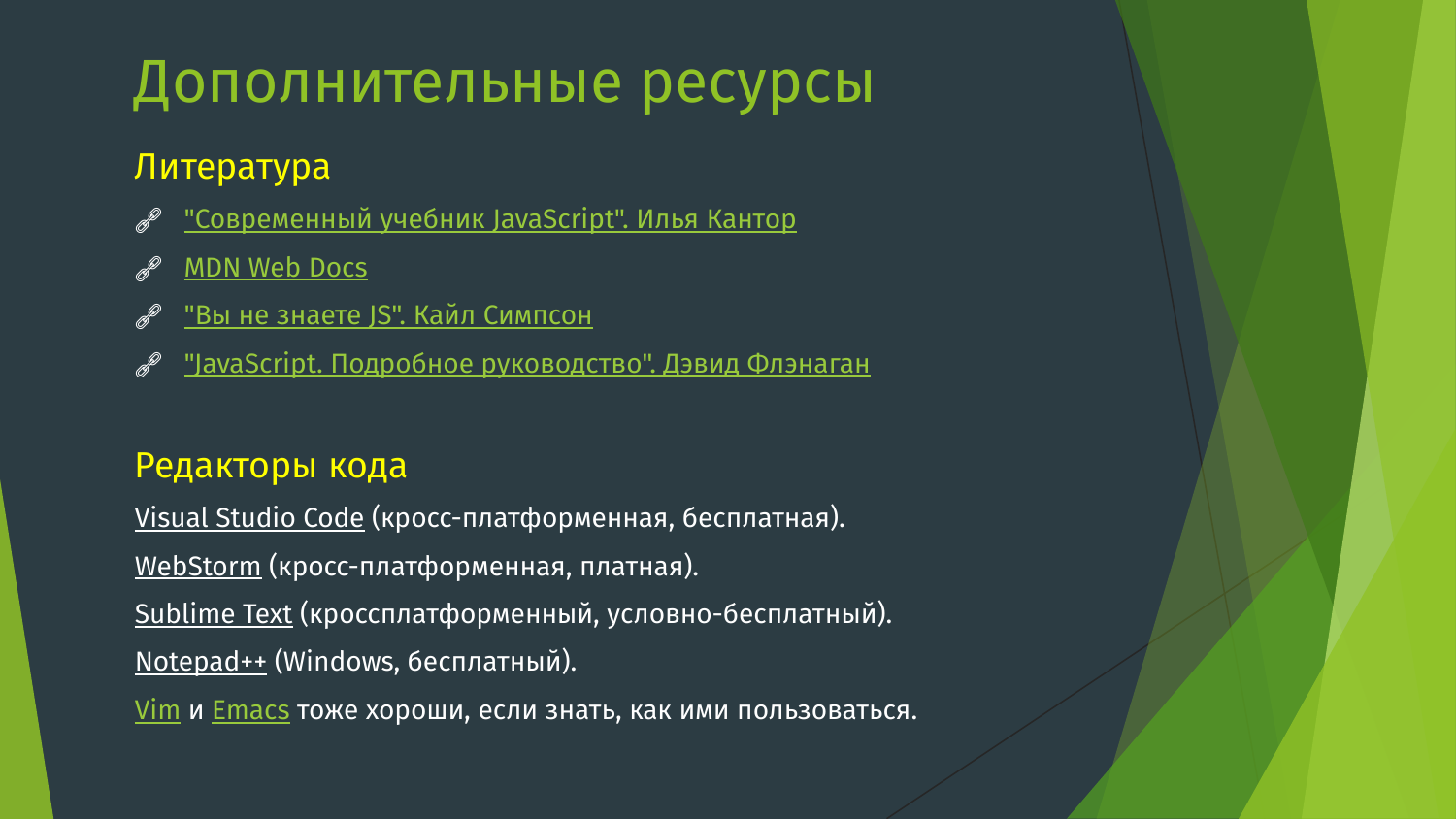

# Дополнительные ресурсы
Литература
🔗   "Современный учебник JavaScript". Илья Кантор
🔗   MDN Web Docs
🔗   "Вы не знаете JS". Кайл Симпсон
🔗   "JavaScript. Подробное руководство". Дэвид Флэнаган

Редакторы кода
Visual Studio Code (кросс-платформенная, бесплатная).
WebStorm (кросс-платформенная, платная).
Sublime Text (кроссплатформенный, условно-бесплатный).
Notepad++ (Windows, бесплатный).
Vim и Emacs тоже хороши, если знать, как ими пользоваться.